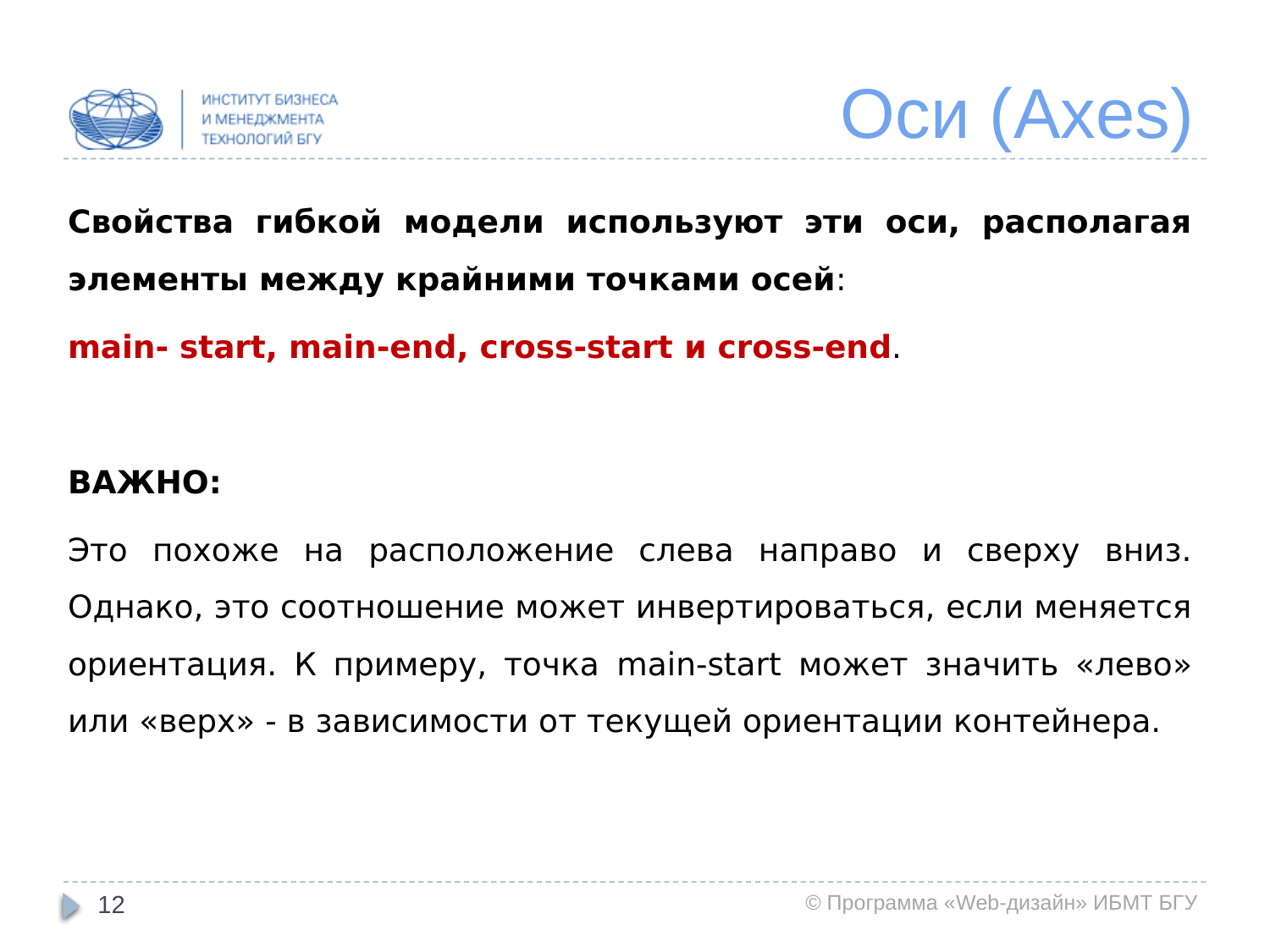

# Оси (Axes)
Свойства гибкой модели используют эти оси, располагая элементы между крайними точками осей:
main- start, main-end, cross-start и cross-end.

ВАЖНО:
Это похоже на расположение слева направо и сверху вниз. Однако, это соотношение может инвертироваться, если меняется ориентация. К примеру, точка main-start может значить «лево» или «верх» - в зависимости от текущей ориентации контейнера.

12